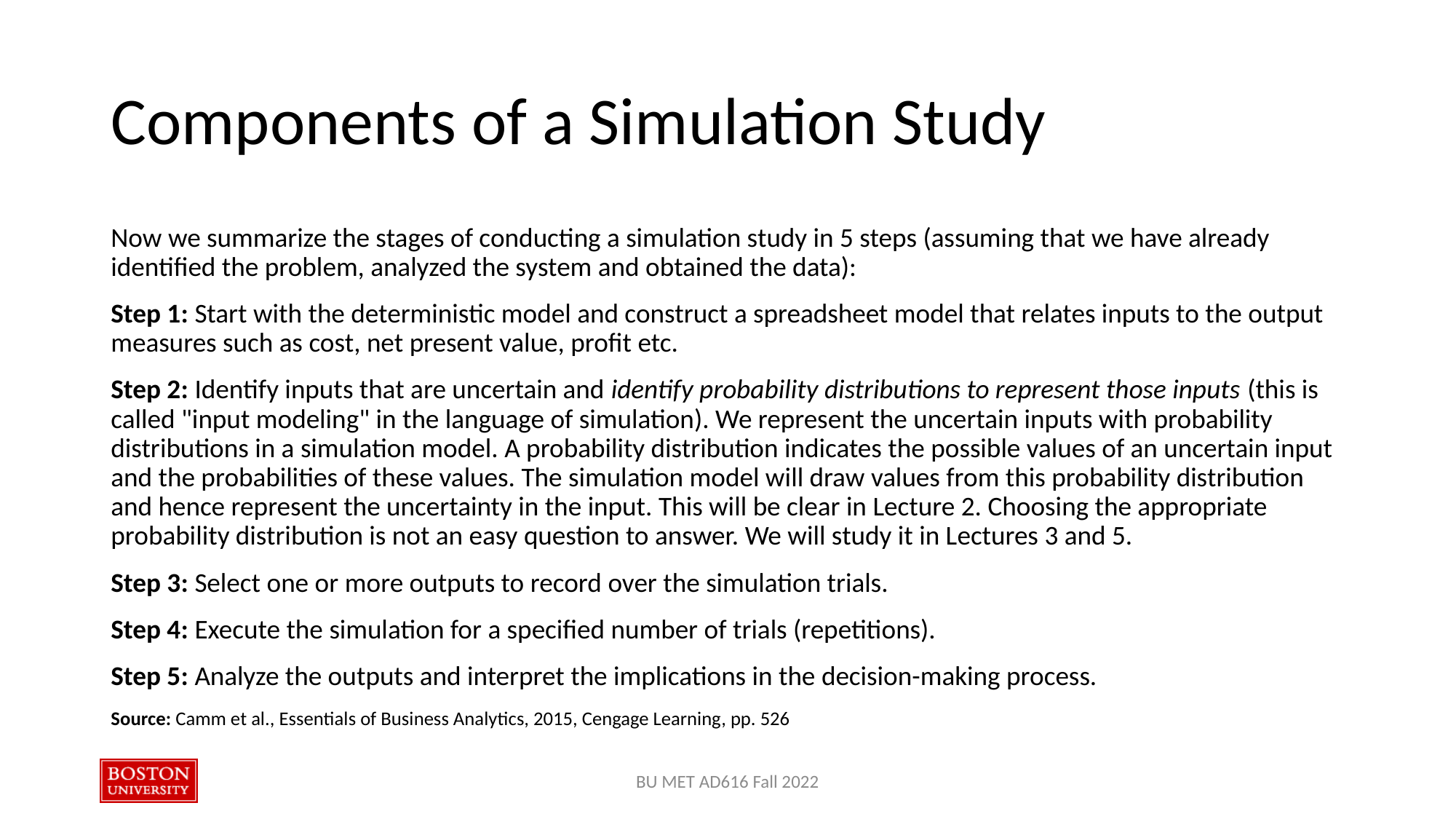

# Components of a Simulation Study
Now we summarize the stages of conducting a simulation study in 5 steps (assuming that we have already identified the problem, analyzed the system and obtained the data):
Step 1: Start with the deterministic model and construct a spreadsheet model that relates inputs to the output measures such as cost, net present value, profit etc.
Step 2: Identify inputs that are uncertain and identify probability distributions to represent those inputs (this is called "input modeling" in the language of simulation). We represent the uncertain inputs with probability distributions in a simulation model. A probability distribution indicates the possible values of an uncertain input and the probabilities of these values. The simulation model will draw values from this probability distribution and hence represent the uncertainty in the input. This will be clear in Lecture 2. Choosing the appropriate probability distribution is not an easy question to answer. We will study it in Lectures 3 and 5.
Step 3: Select one or more outputs to record over the simulation trials.
Step 4: Execute the simulation for a specified number of trials (repetitions).
Step 5: Analyze the outputs and interpret the implications in the decision-making process.
Source: Camm et al., Essentials of Business Analytics, 2015, Cengage Learning, pp. 526

BU MET AD616 Fall 2022